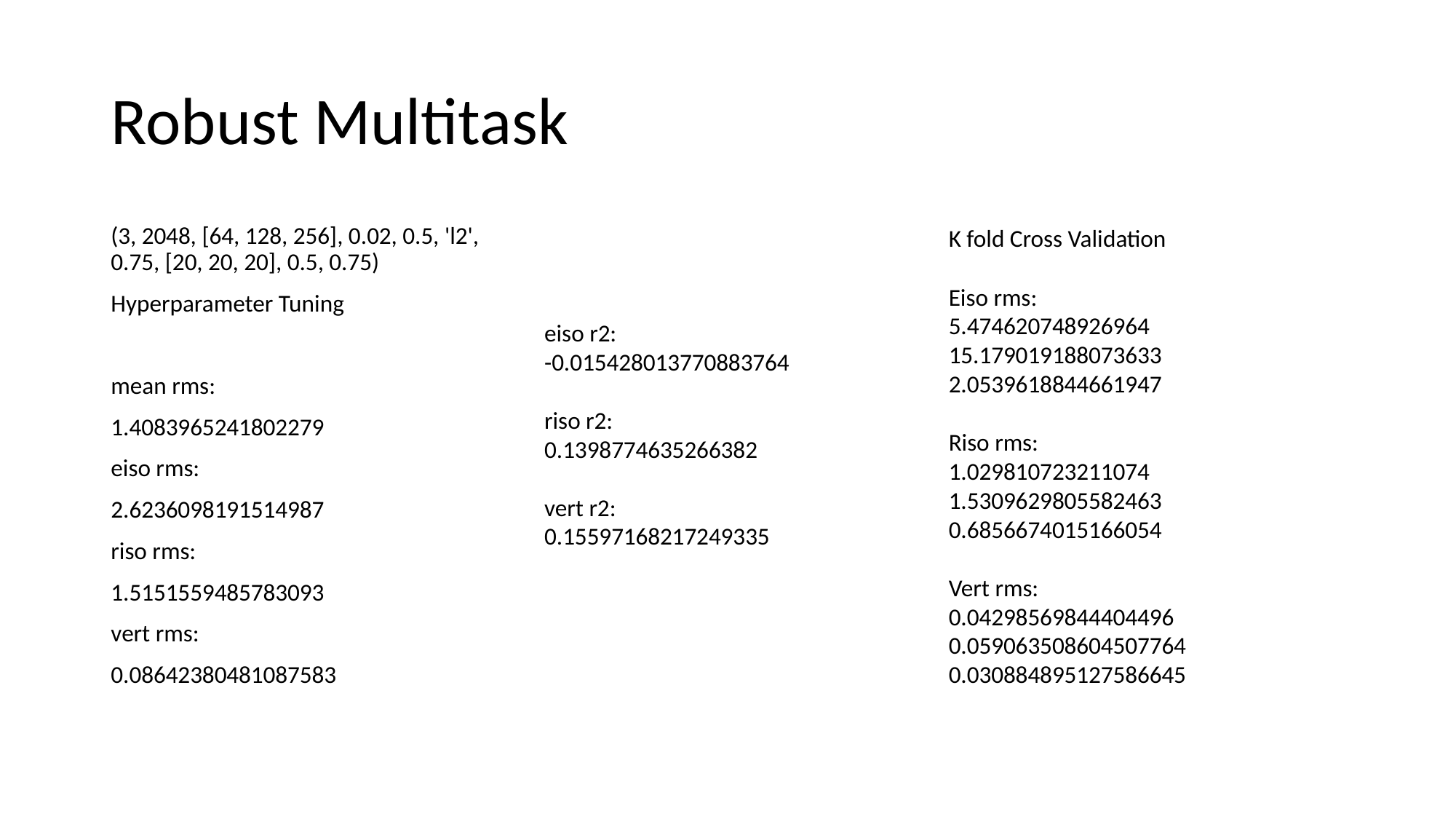

# Robust Multitask
(3, 2048, [64, 128, 256], 0.02, 0.5, 'l2', 0.75, [20, 20, 20], 0.5, 0.75)
Hyperparameter Tuning

mean rms:
1.4083965241802279
eiso rms:
2.6236098191514987
riso rms:
1.5151559485783093
vert rms:
0.08642380481087583

K fold Cross Validation

Eiso rms:
5.474620748926964
15.179019188073633
2.0539618844661947

Riso rms:
1.029810723211074
1.5309629805582463
0.6856674015166054

Vert rms:
0.04298569844404496
0.059063508604507764
0.030884895127586645

eiso r2:
-0.015428013770883764

riso r2:
0.1398774635266382

vert r2:
0.15597168217249335